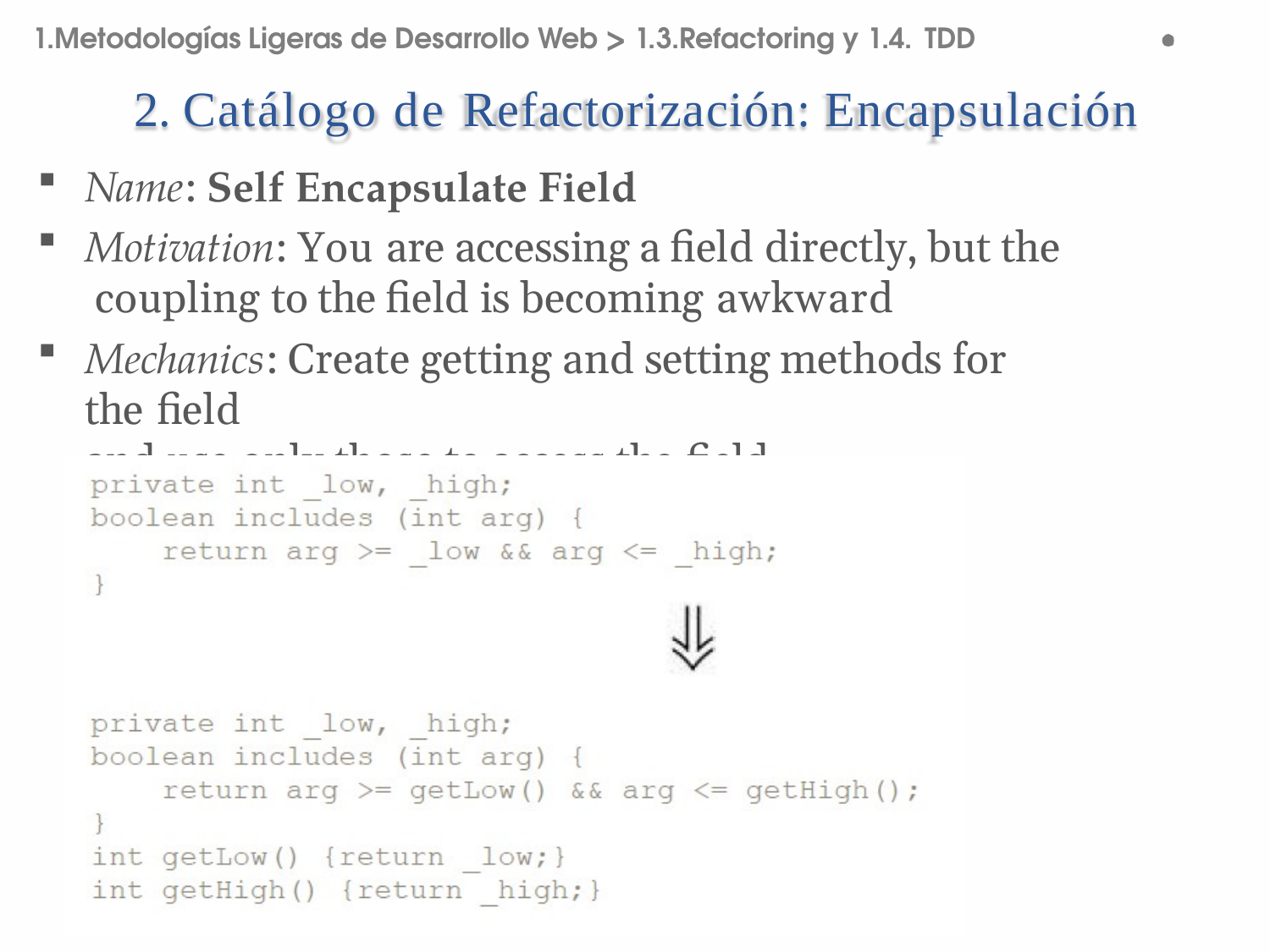

1.Metodologías Ligeras de Desarrollo Web > 1.3.Refactoring y 1.4. TDD

# 2. Catálogo de Refactorización: Encapsulación
Name: Self Encapsulate Field
Motivation: You are accessing a field directly, but the  coupling to the field is becoming awkward
Mechanics: Create getting and setting methods for the field
and use only those to access the field.